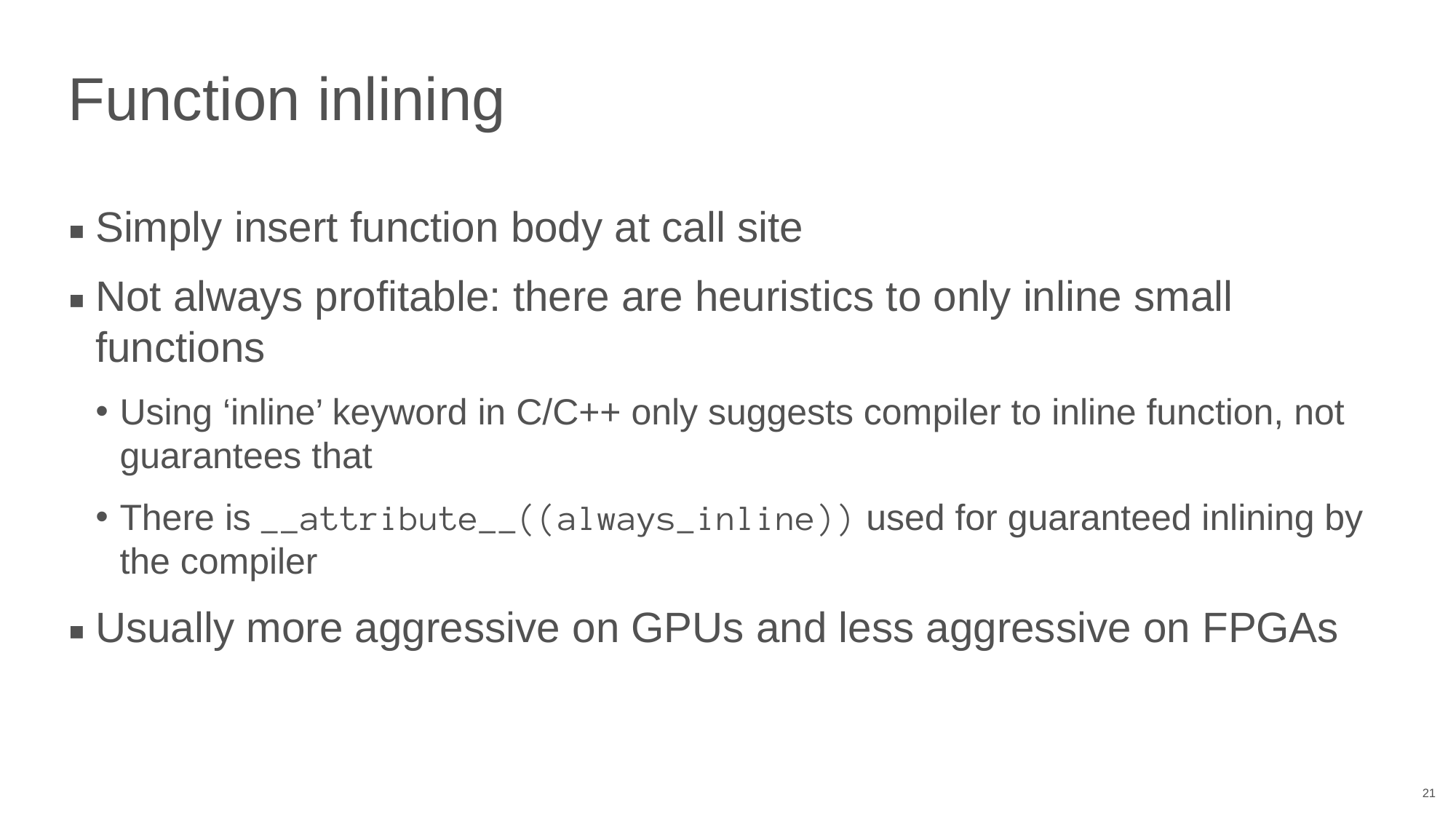

# Function inlining
Simply insert function body at call site
Not always profitable: there are heuristics to only inline small functions
Using ‘inline’ keyword in C/C++ only suggests compiler to inline function, not guarantees that
There is __attribute__((always_inline)) used for guaranteed inlining by the compiler
Usually more aggressive on GPUs and less aggressive on FPGAs